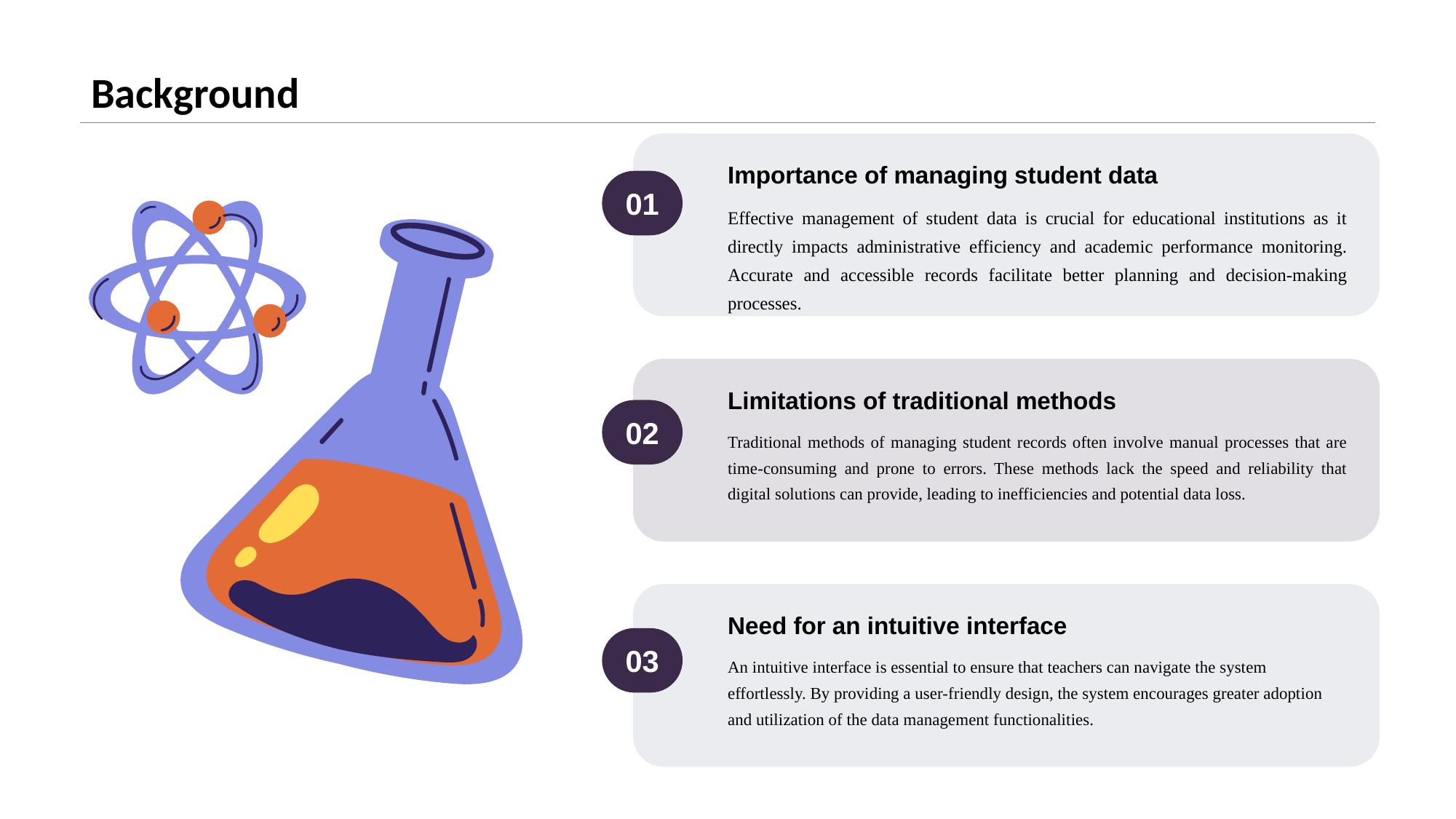

# Background

Importance of managing student data
01

Effective management of student data is crucial for educational institutions as it directly impacts administrative efficiency and academic performance monitoring. Accurate and accessible records facilitate better planning and decision-making processes.

Limitations of traditional methods
02
Traditional methods of managing student records often involve manual processes that are time-consuming and prone to errors. These methods lack the speed and reliability that digital solutions can provide, leading to inefficiencies and potential data loss.

Need for an intuitive interface
03
An intuitive interface is essential to ensure that teachers can navigate the system effortlessly. By providing a user-friendly design, the system encourages greater adoption and utilization of the data management functionalities.